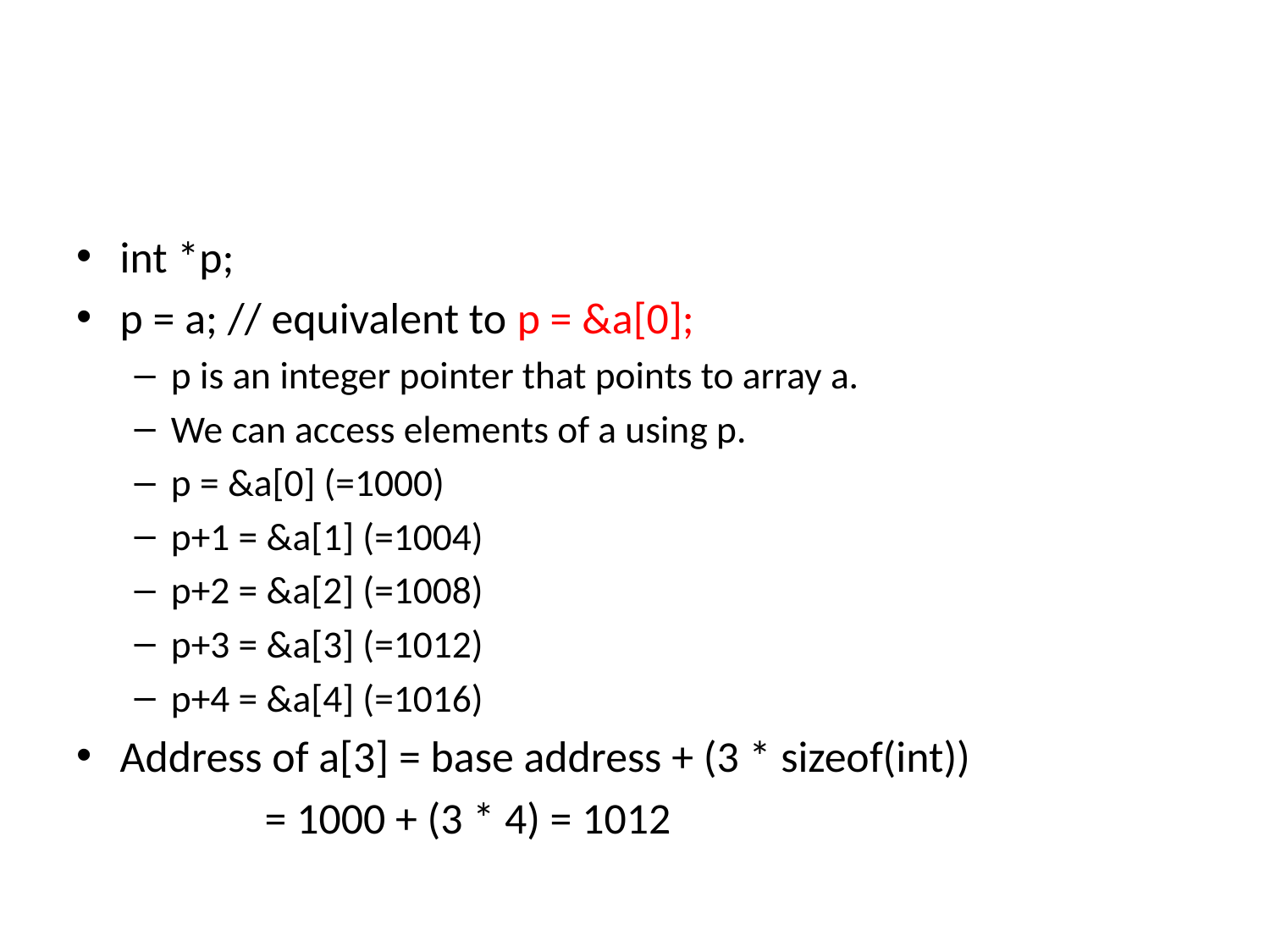

#
int *p;
p = a; // equivalent to p = &a[0];
p is an integer pointer that points to array a.
We can access elements of a using p.
p = &a[0] (=1000)
p+1 = &a[1] (=1004)
p+2 = &a[2] (=1008)
p+3 = &a[3] (=1012)
p+4 = &a[4] (=1016)
Address of a[3] = base address + (3 * sizeof(int))
		         = 1000 + (3 * 4) = 1012